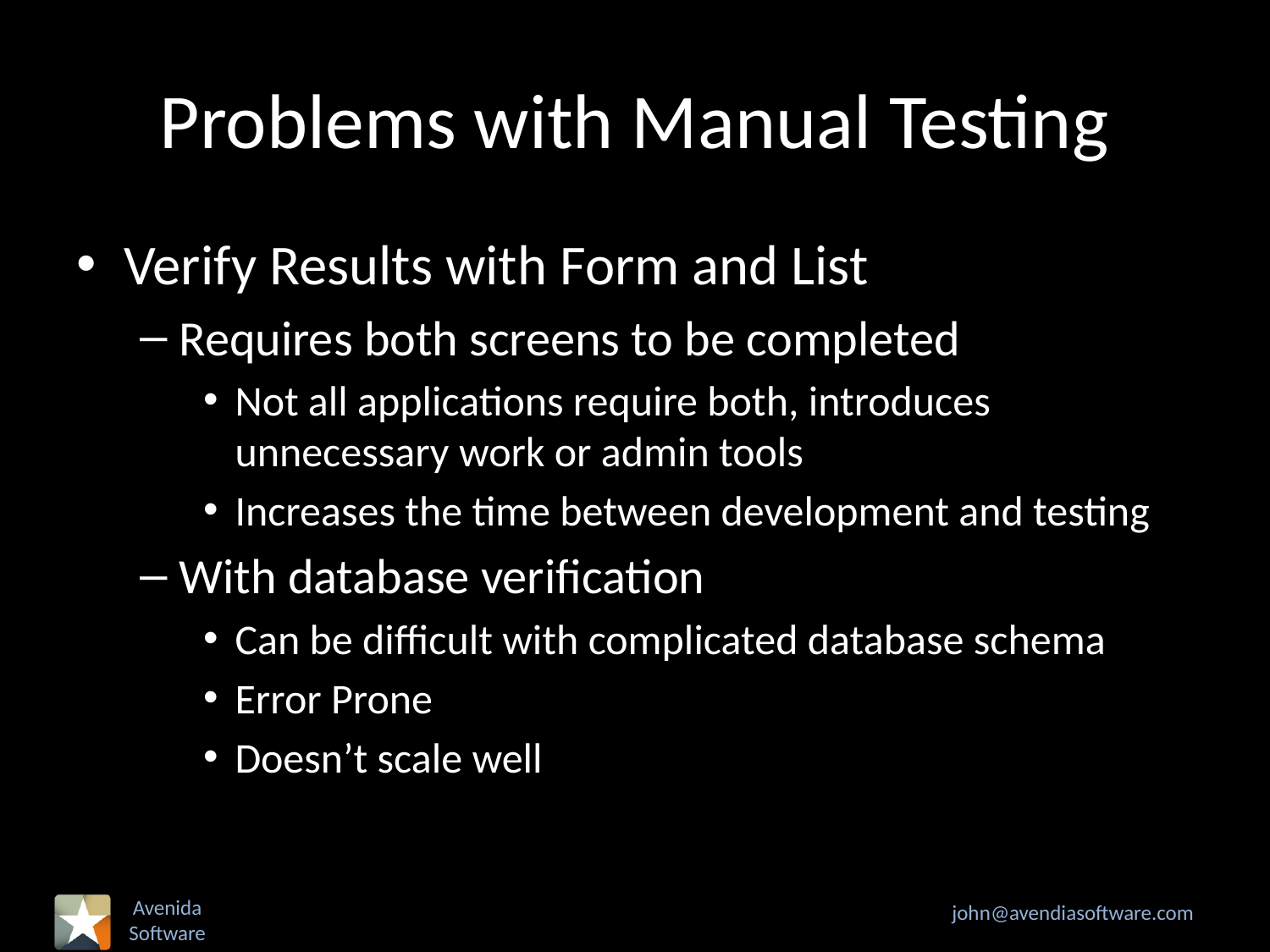

# Problems with Manual Testing
Verify Results with Form and List
Requires both screens to be completed
Not all applications require both, introduces unnecessary work or admin tools
Increases the time between development and testing
With database verification
Can be difficult with complicated database schema
Error Prone
Doesn’t scale well